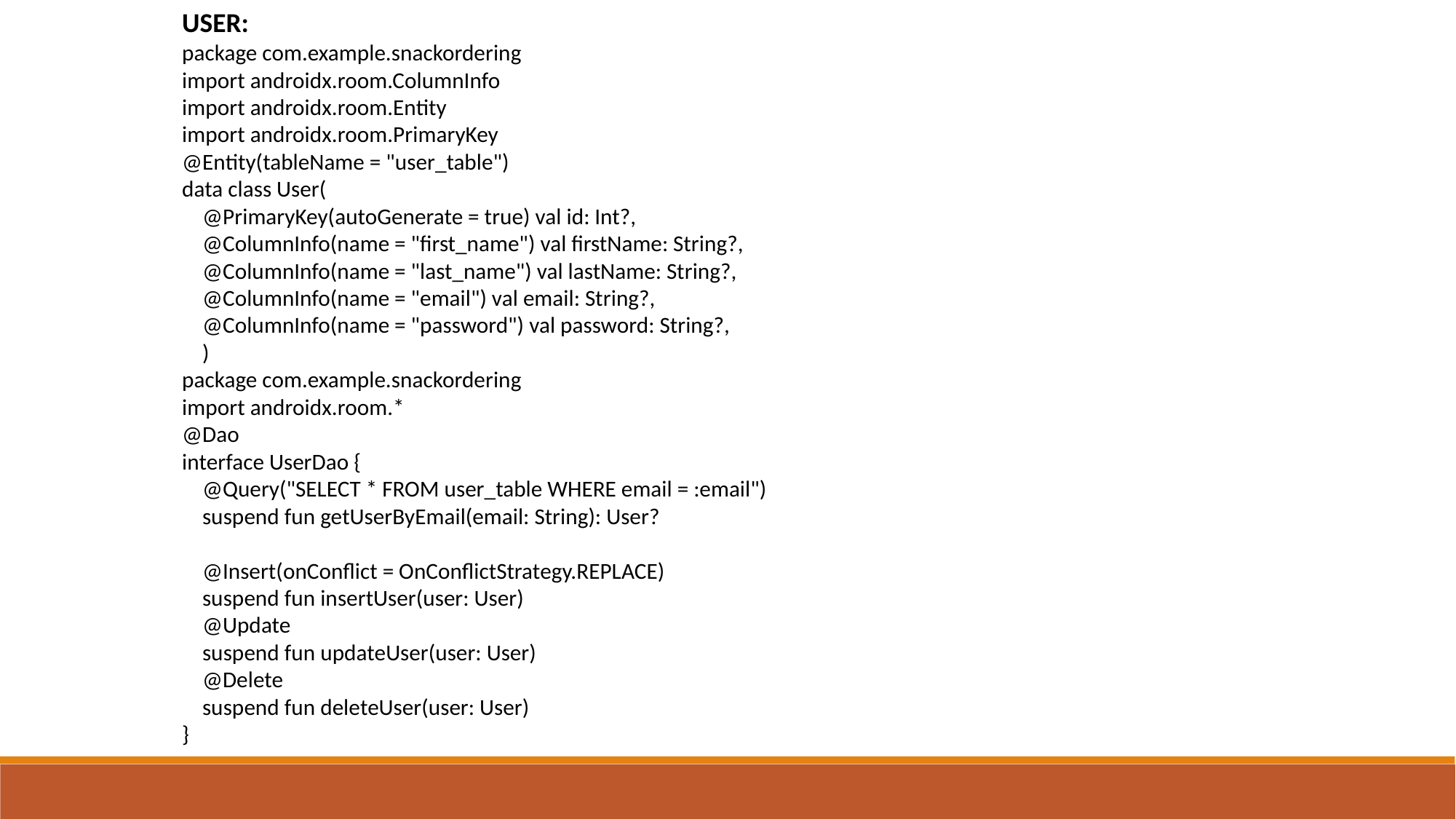

USER:
package com.example.snackordering
import androidx.room.ColumnInfo
import androidx.room.Entity
import androidx.room.PrimaryKey
@Entity(tableName = "user_table")
data class User(
    @PrimaryKey(autoGenerate = true) val id: Int?,
    @ColumnInfo(name = "first_name") val firstName: String?,
    @ColumnInfo(name = "last_name") val lastName: String?,
    @ColumnInfo(name = "email") val email: String?,
    @ColumnInfo(name = "password") val password: String?,
    )
package com.example.snackordering
import androidx.room.*
@Dao
interface UserDao {
    @Query("SELECT * FROM user_table WHERE email = :email")
    suspend fun getUserByEmail(email: String): User?

    @Insert(onConflict = OnConflictStrategy.REPLACE)
    suspend fun insertUser(user: User)
    @Update
    suspend fun updateUser(user: User)
    @Delete
    suspend fun deleteUser(user: User)
}